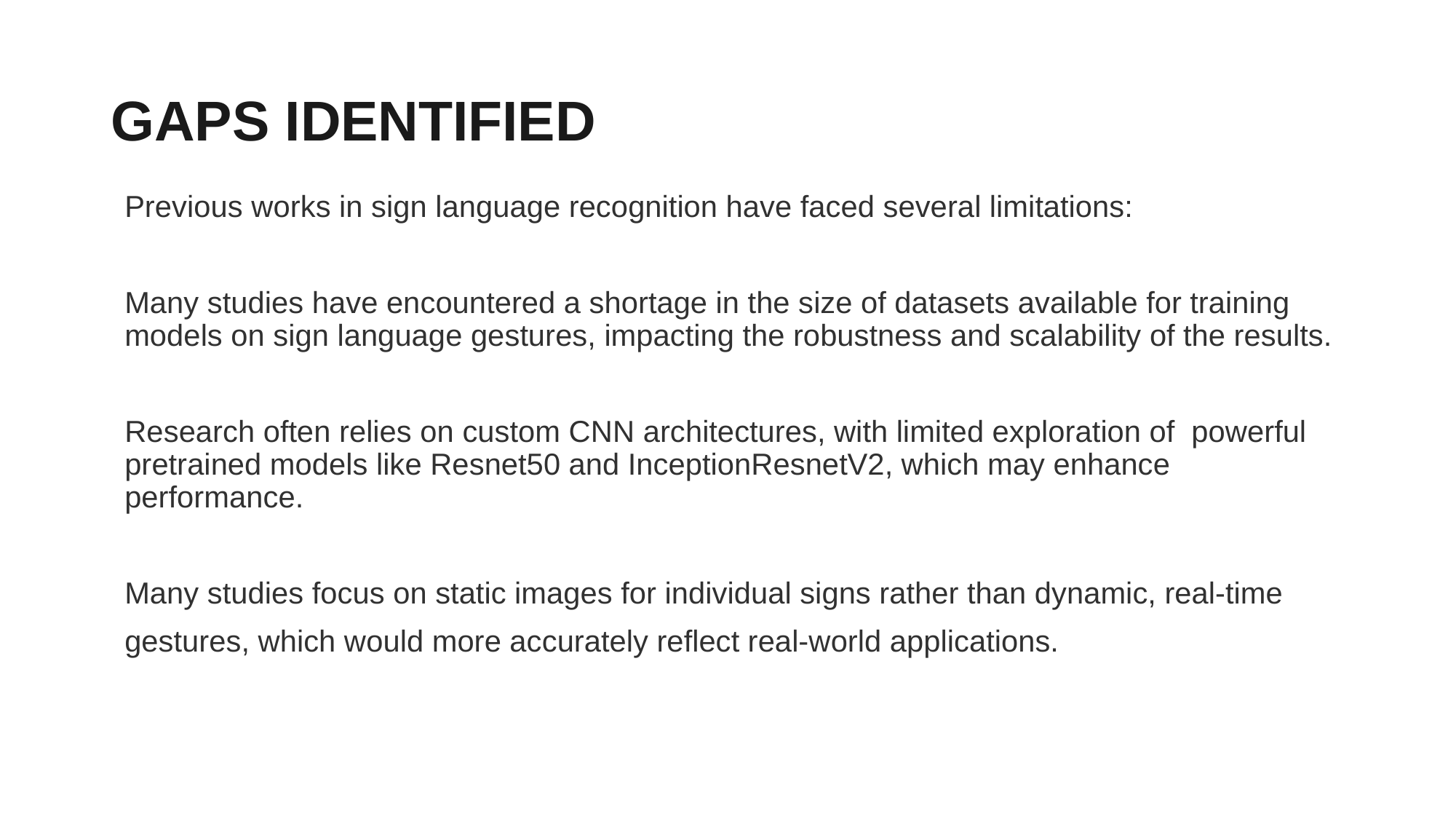

# GAPS IDENTIFIED
Previous works in sign language recognition have faced several limitations:

Many studies have encountered a shortage in the size of datasets available for training models on sign language gestures, impacting the robustness and scalability of the results.

Research often relies on custom CNN architectures, with limited exploration of  powerful pretrained models like Resnet50 and InceptionResnetV2, which may enhance performance.

Many studies focus on static images for individual signs rather than dynamic, real-time
gestures, which would more accurately reflect real-world applications.